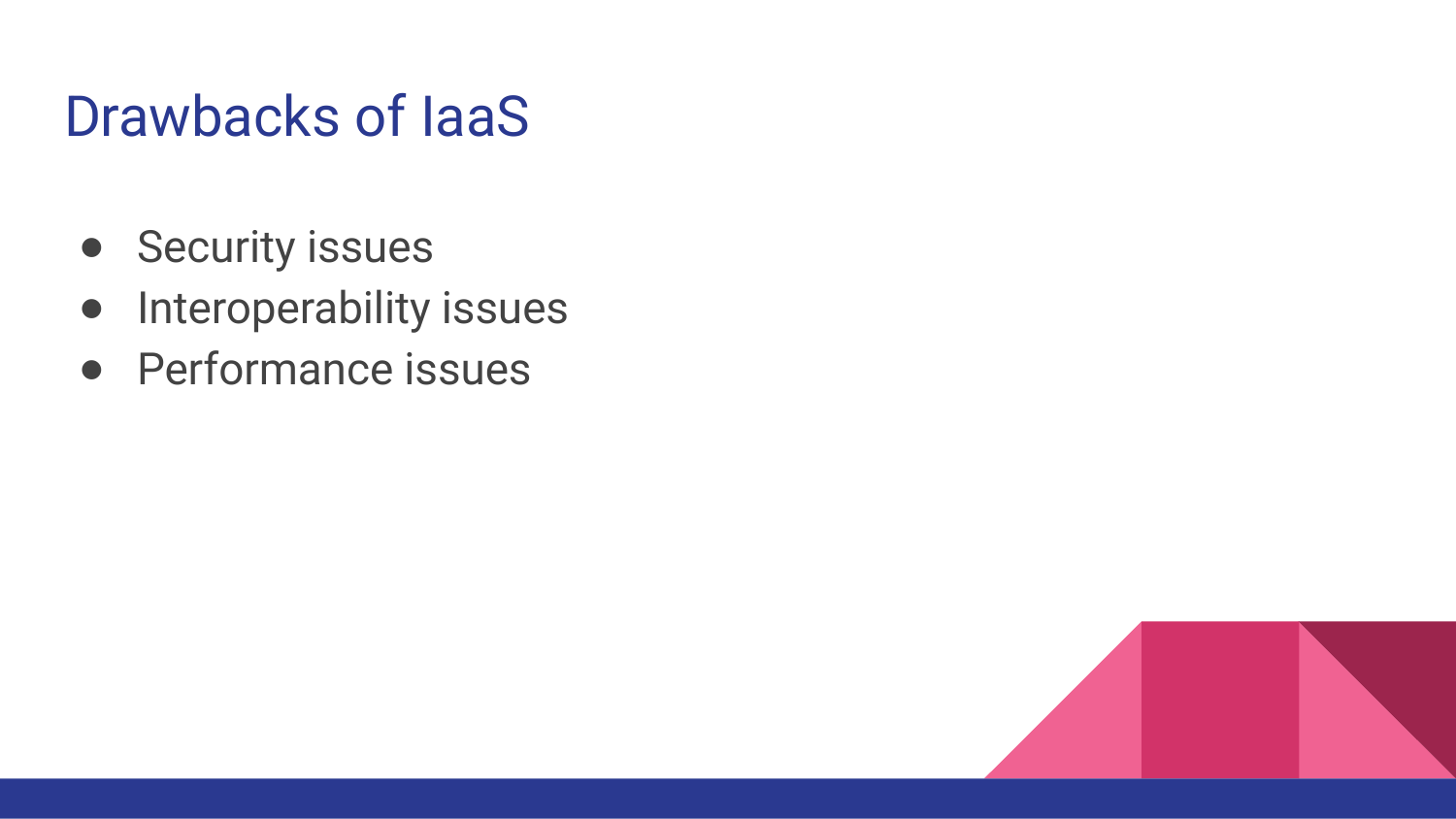

# Drawbacks of IaaS
Security issues
Interoperability issues
Performance issues